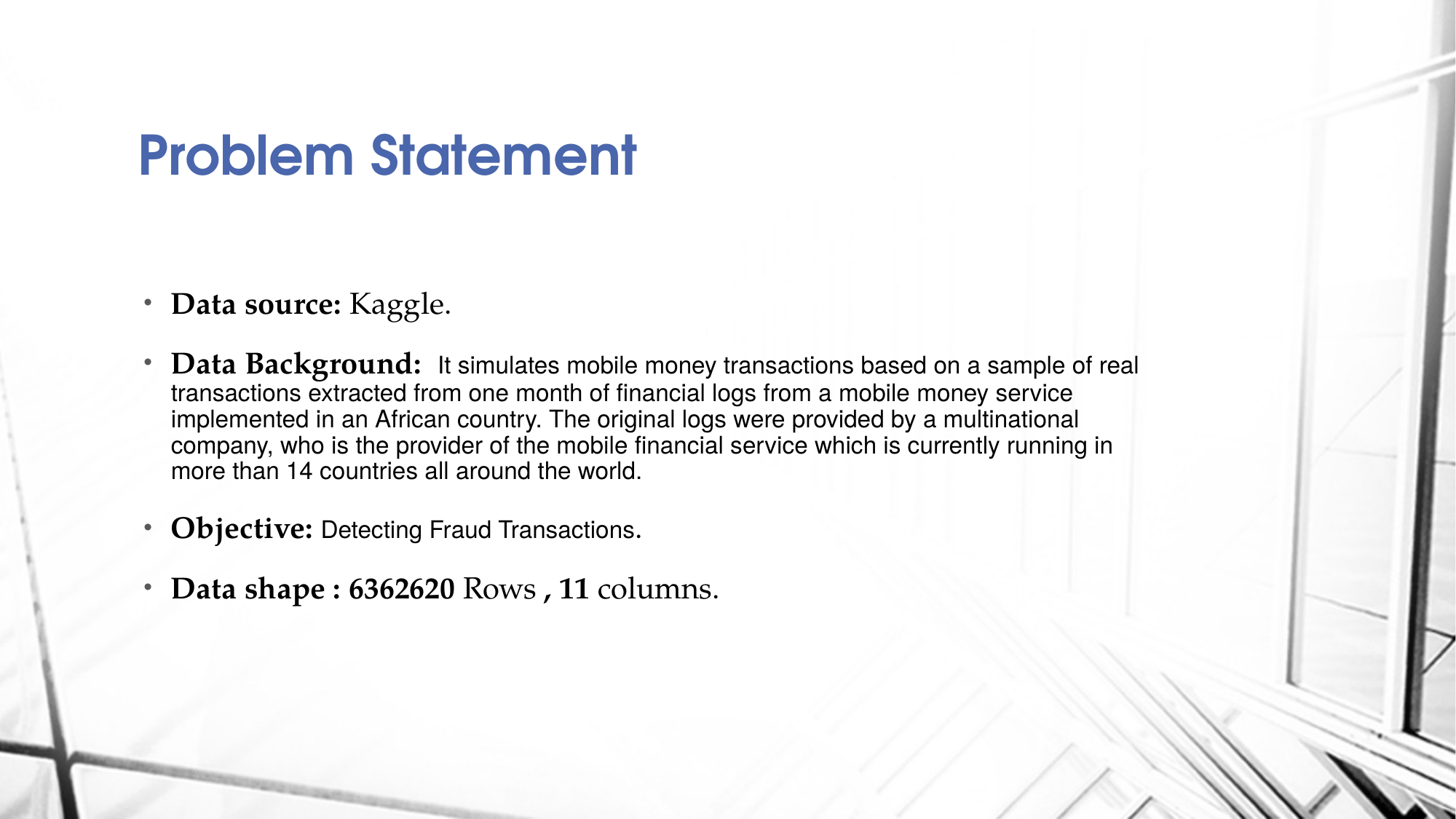

# Problem Statement

Data source: Kaggle.
Data Background:  It simulates mobile money transactions based on a sample of real transactions extracted from one month of financial logs from a mobile money service implemented in an African country. The original logs were provided by a multinational company, who is the provider of the mobile financial service which is currently running in more than 14 countries all around the world.
Objective: Detecting Fraud Transactions.
Data shape : 6362620 Rows , 11 columns.